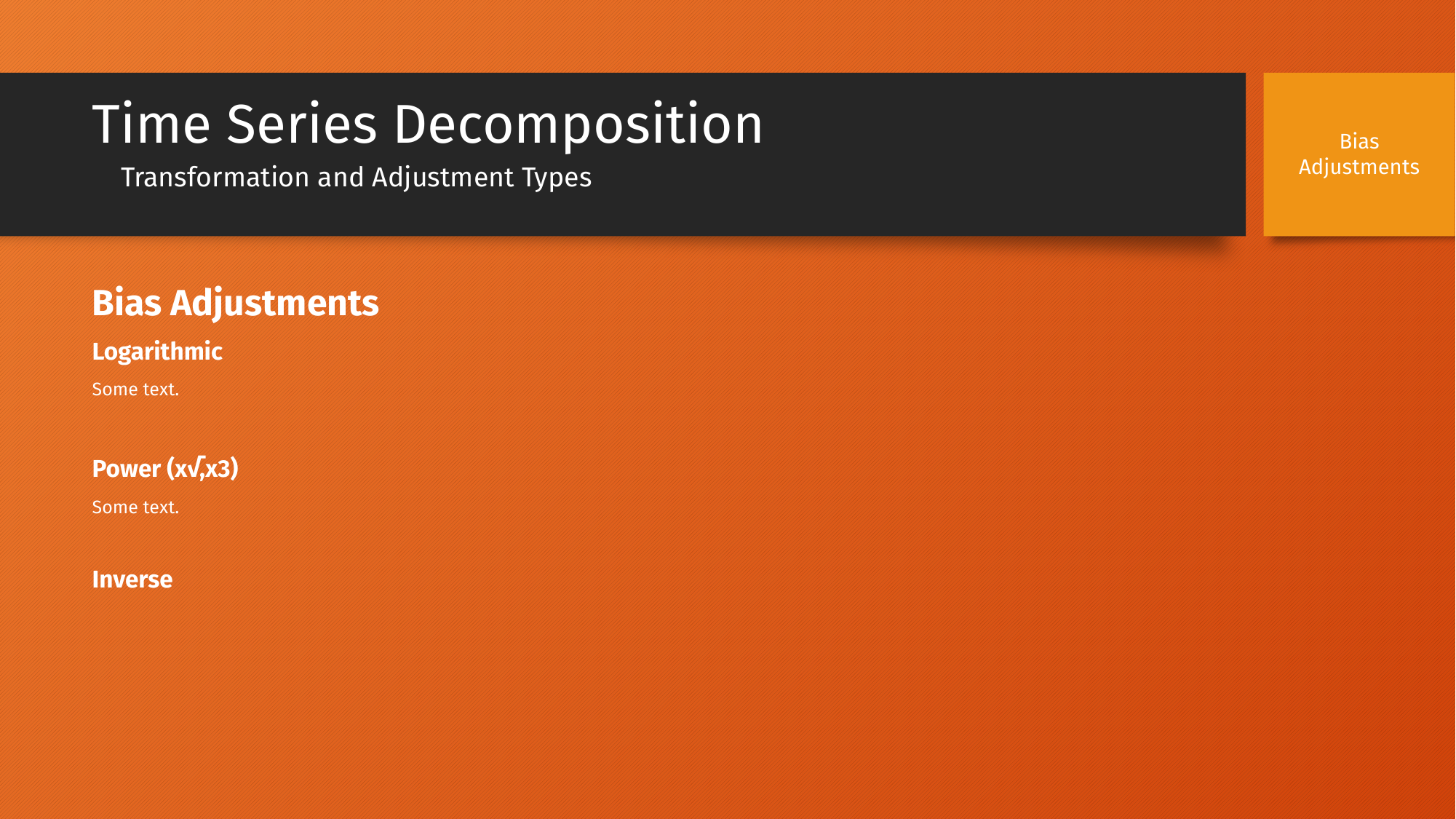

# Time Series Decomposition
Bias
Adjustments
Transformation and Adjustment Types
Bias Adjustments
Logarithmic
Some text.

Power (x√,x3)
Some text.

Inverse